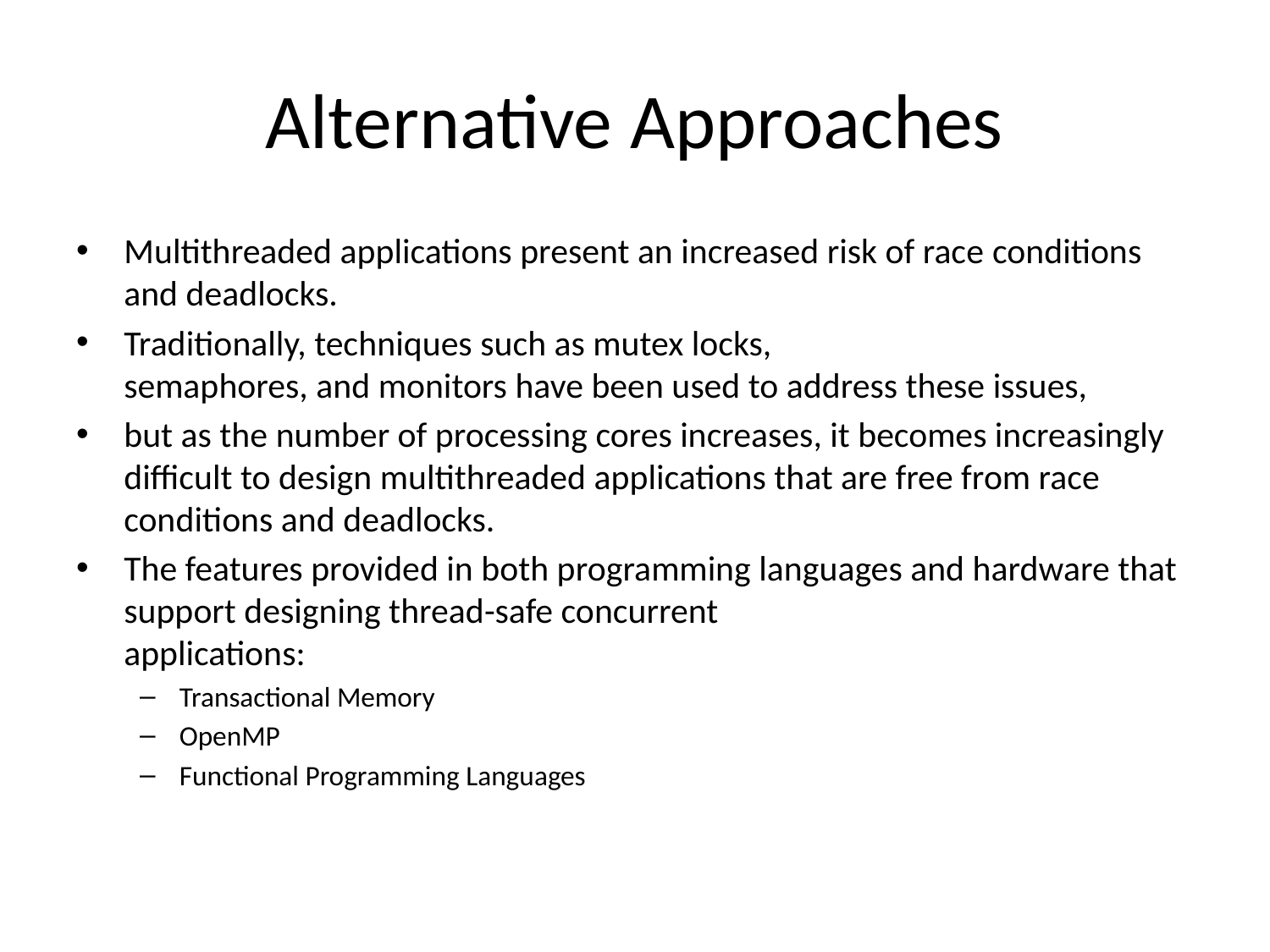

# Alternative Approaches
Multithreaded applications present an increased risk of race conditions and deadlocks.
Traditionally, techniques such as mutex locks,
semaphores, and monitors have been used to address these issues,
but as the number of processing cores increases, it becomes increasingly difficult to design multithreaded applications that are free from race conditions and deadlocks.
The features provided in both programming languages and hardware that support designing thread-safe concurrent
applications:
Transactional Memory
OpenMP
Functional Programming Languages